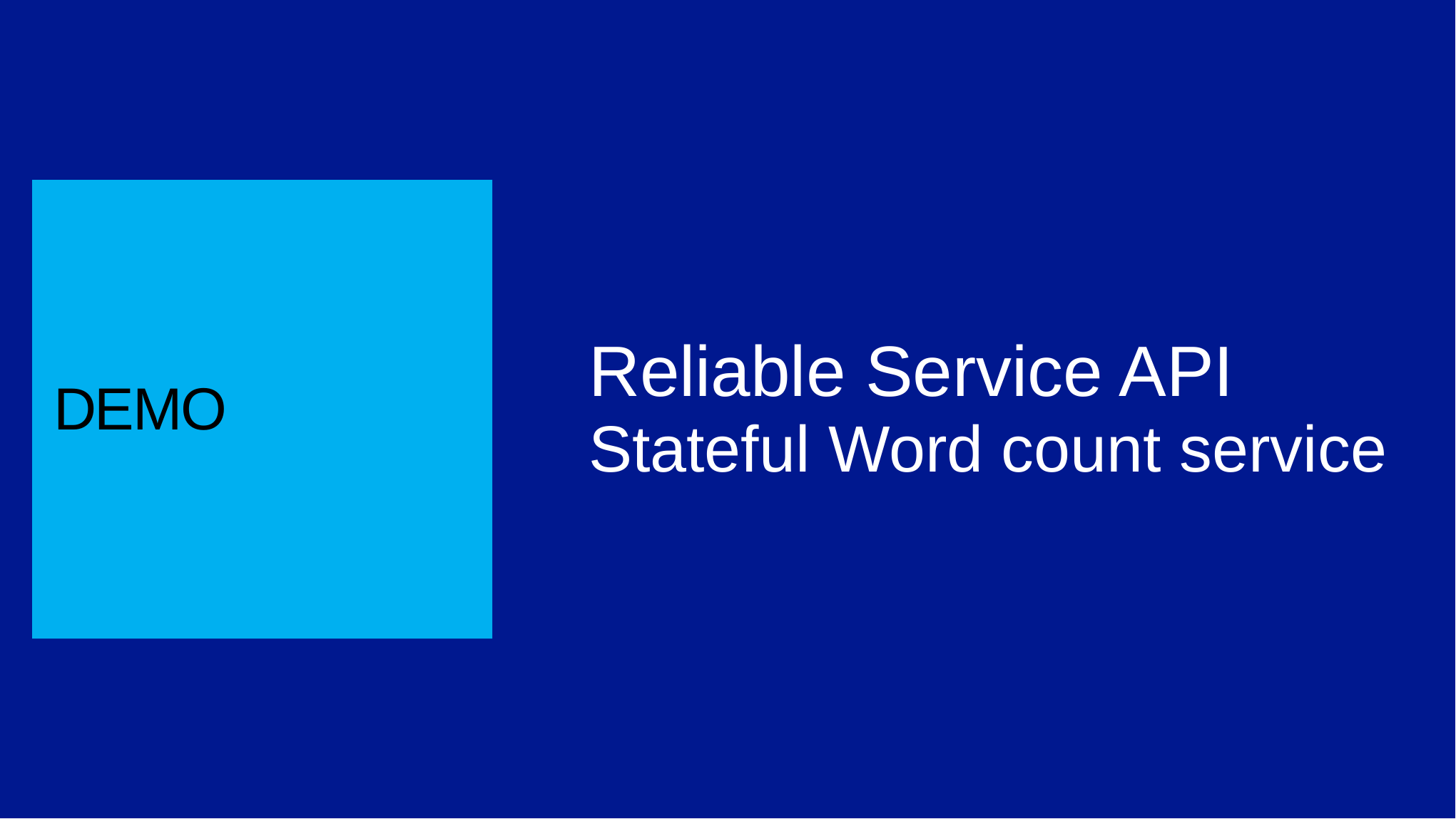

# DEMO
Reliable Service API
Stateful Word count service